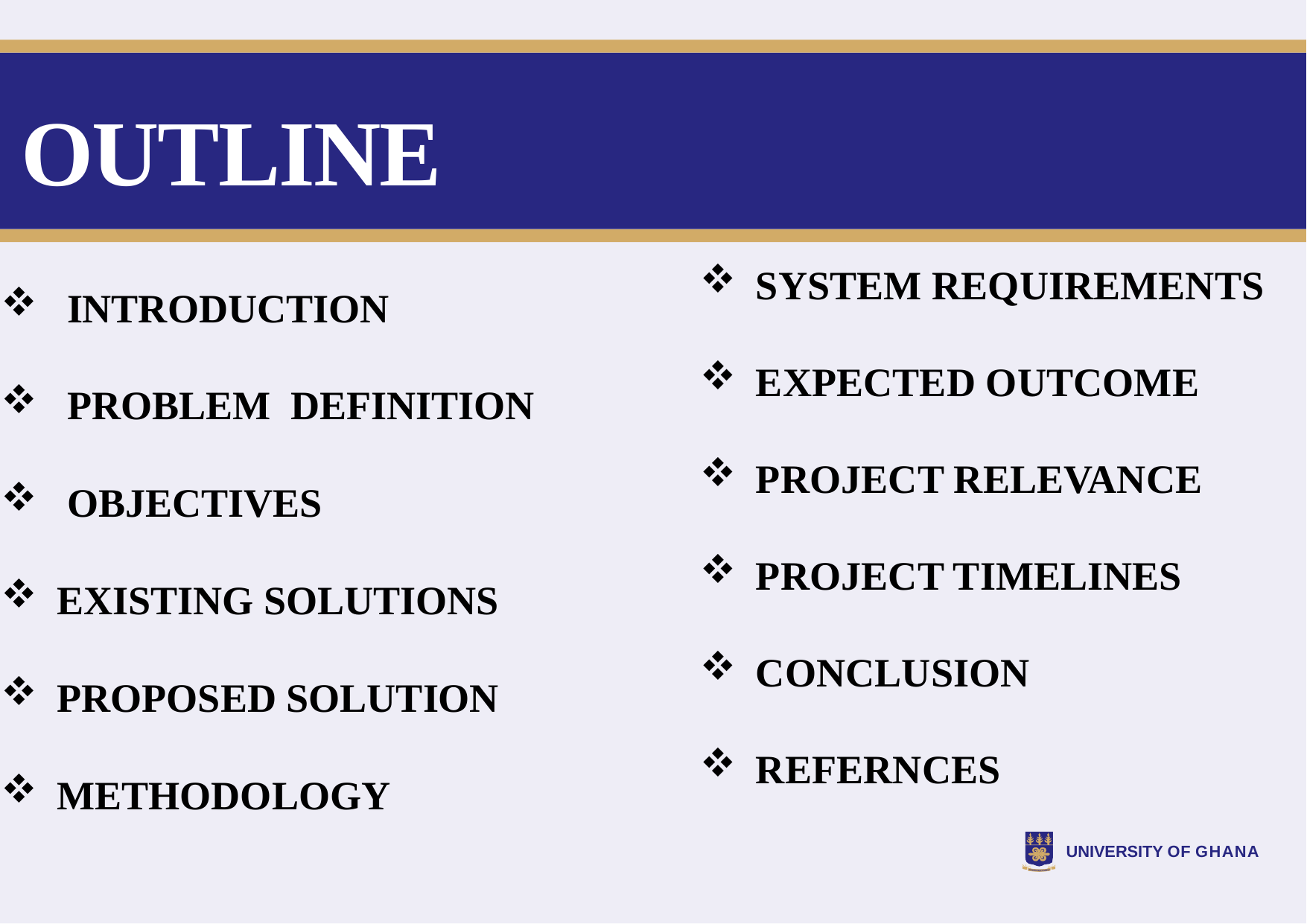

# OUTLINE

SYSTEM REQUIREMENTS

EXPECTED OUTCOME

PROJECT RELEVANCE

PROJECT TIMELINES

CONCLUSION

REFERNCES

 INTRODUCTION
 PROBLEM  DEFINITION
 OBJECTIVES
EXISTING SOLUTIONS
PROPOSED SOLUTION
METHODOLOGY

UNIVERSITY OF GHANA